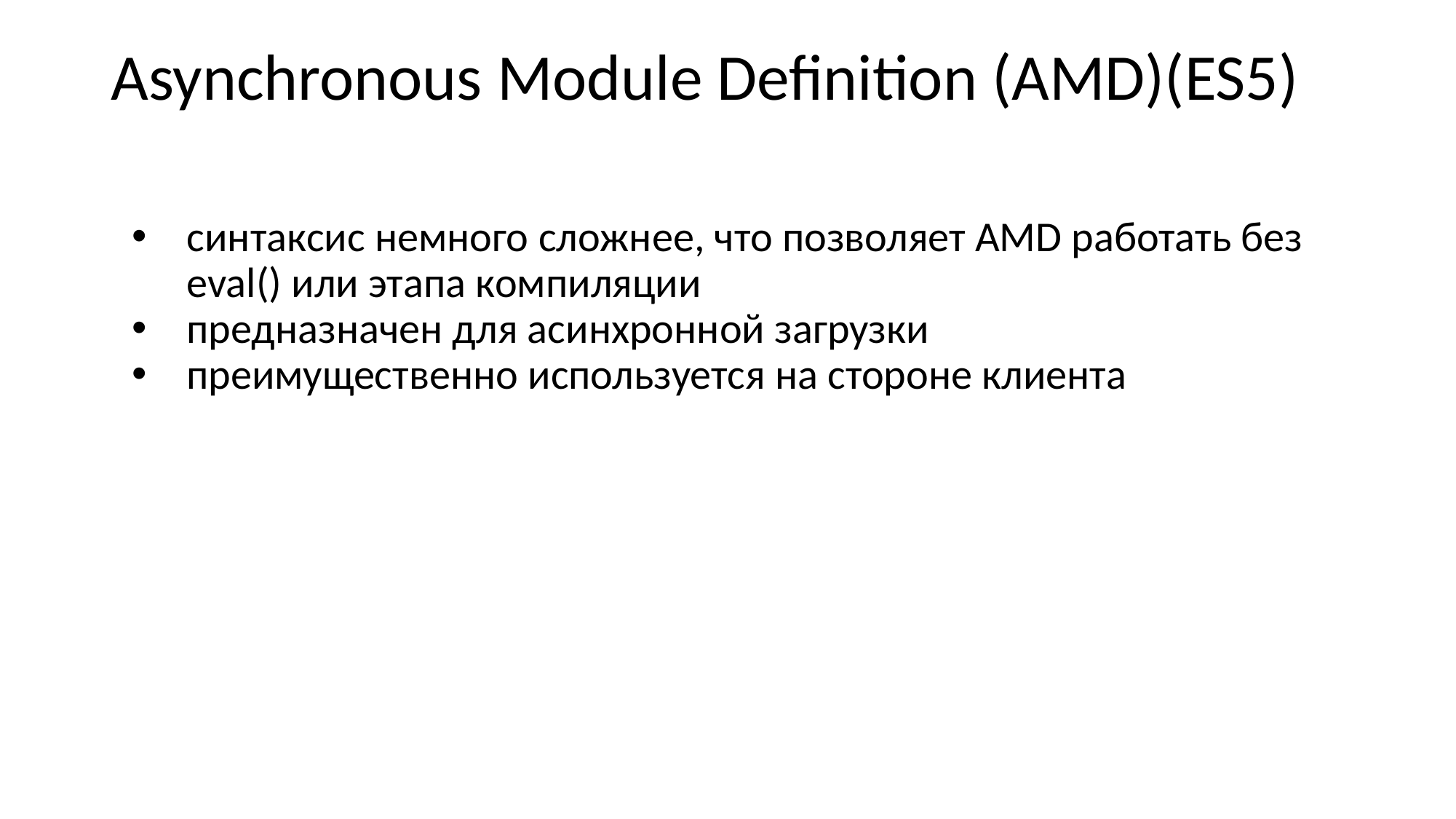

# Asynchronous Module Definition (AMD)(ES5)

синтаксис немного сложнее, что позволяет AMD работать без eval() или этапа компиляции
предназначен для асинхронной загрузки
преимущественно используется на стороне клиента